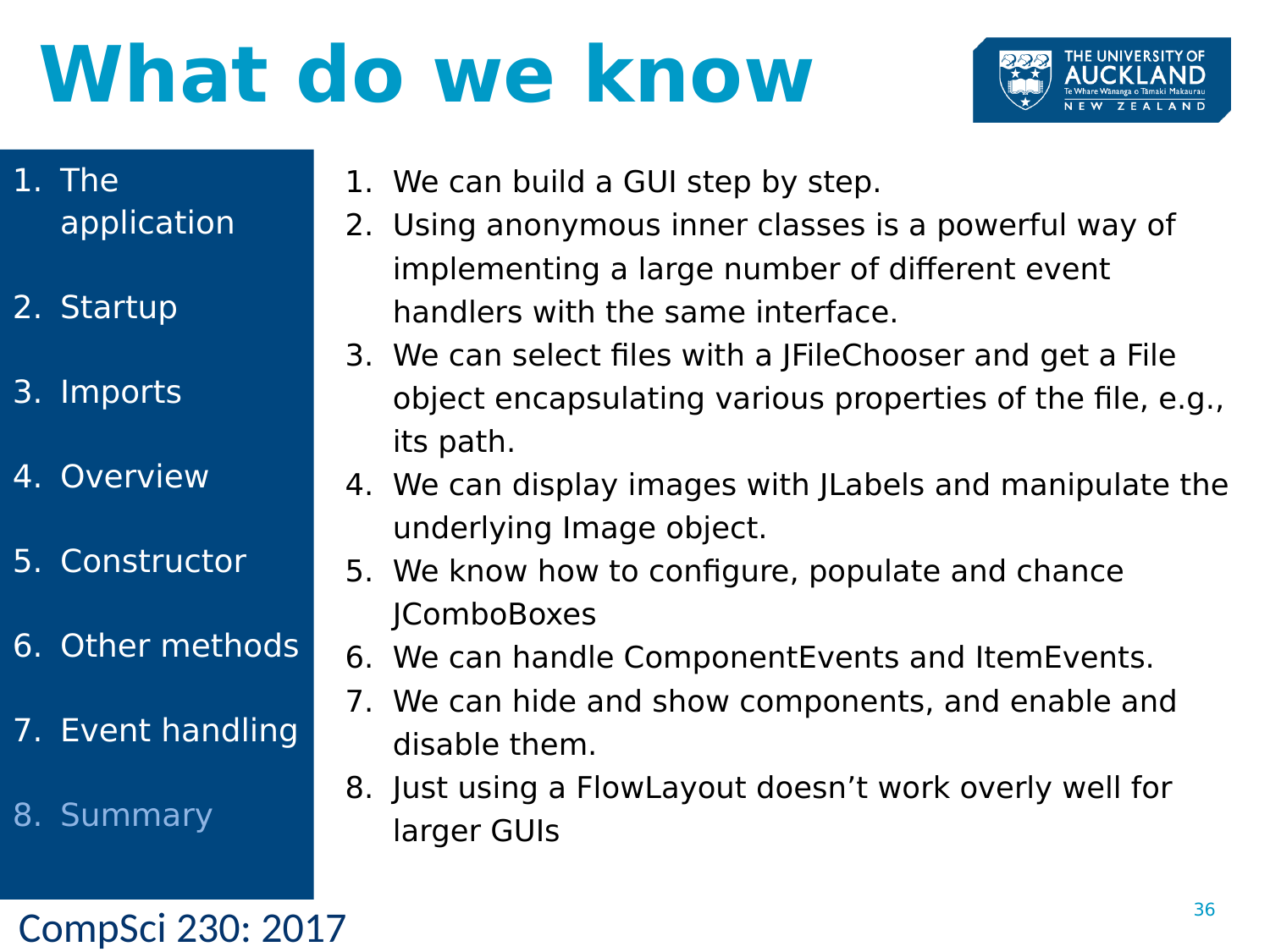

# What do we know
The application
Startup

Imports

Overview

Constructor

Other methods

Event handling

Summary
We can build a GUI step by step.
Using anonymous inner classes is a powerful way of implementing a large number of different event handlers with the same interface.
We can select files with a JFileChooser and get a File object encapsulating various properties of the file, e.g., its path.
We can display images with JLabels and manipulate the underlying Image object.
We know how to configure, populate and chance JComboBoxes
We can handle ComponentEvents and ItemEvents.
We can hide and show components, and enable and disable them.
Just using a FlowLayout doesn’t work overly well for larger GUIs

36